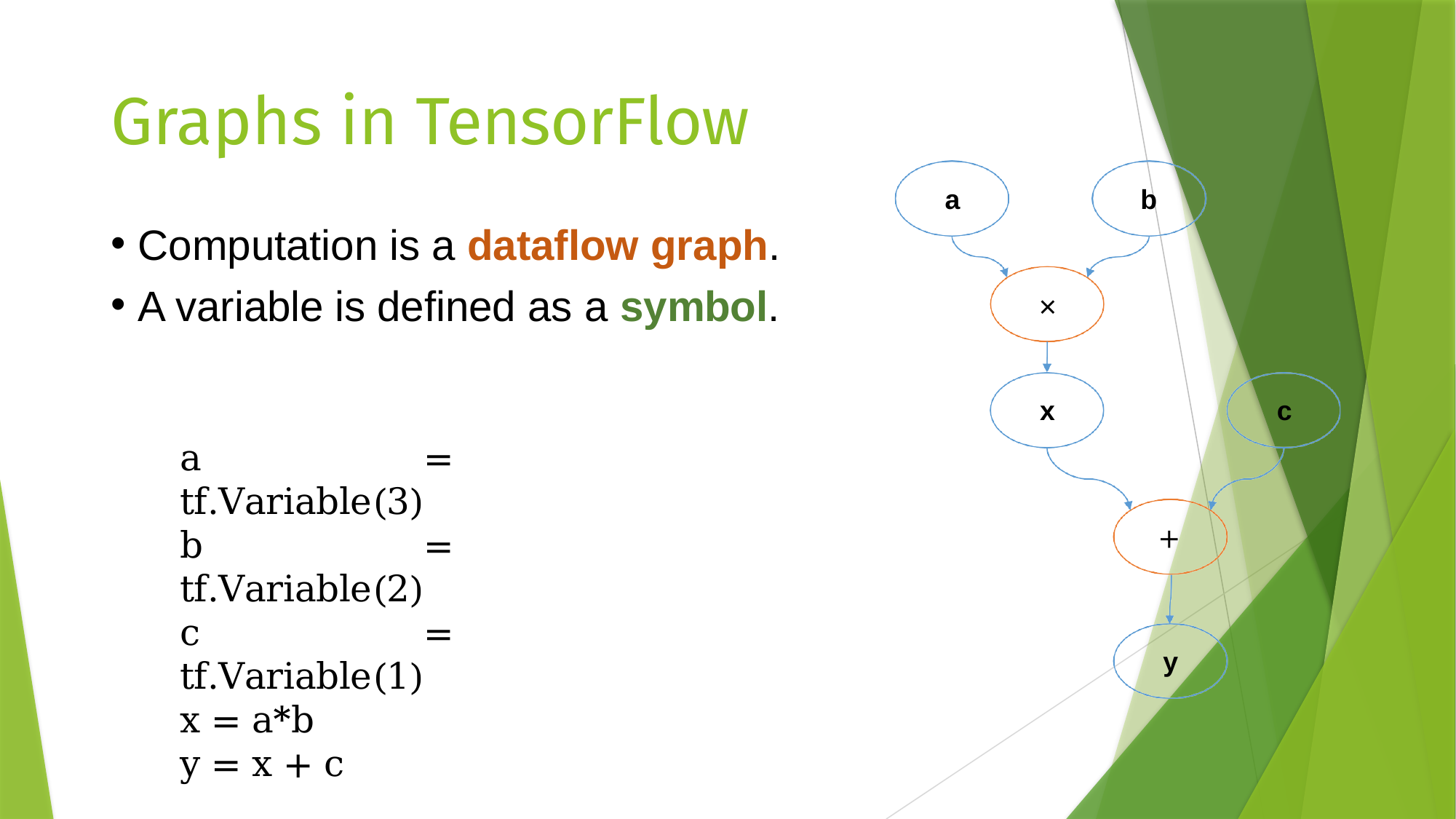

# Graphs in TensorFlow

a
b
Computation is a dataflow graph.
A variable is defined as a symbol.
×
x
c
a = tf.Variable(3)  b = tf.Variable(2)  c = tf.Variable(1)  x = a*b
y = x + c
+
y